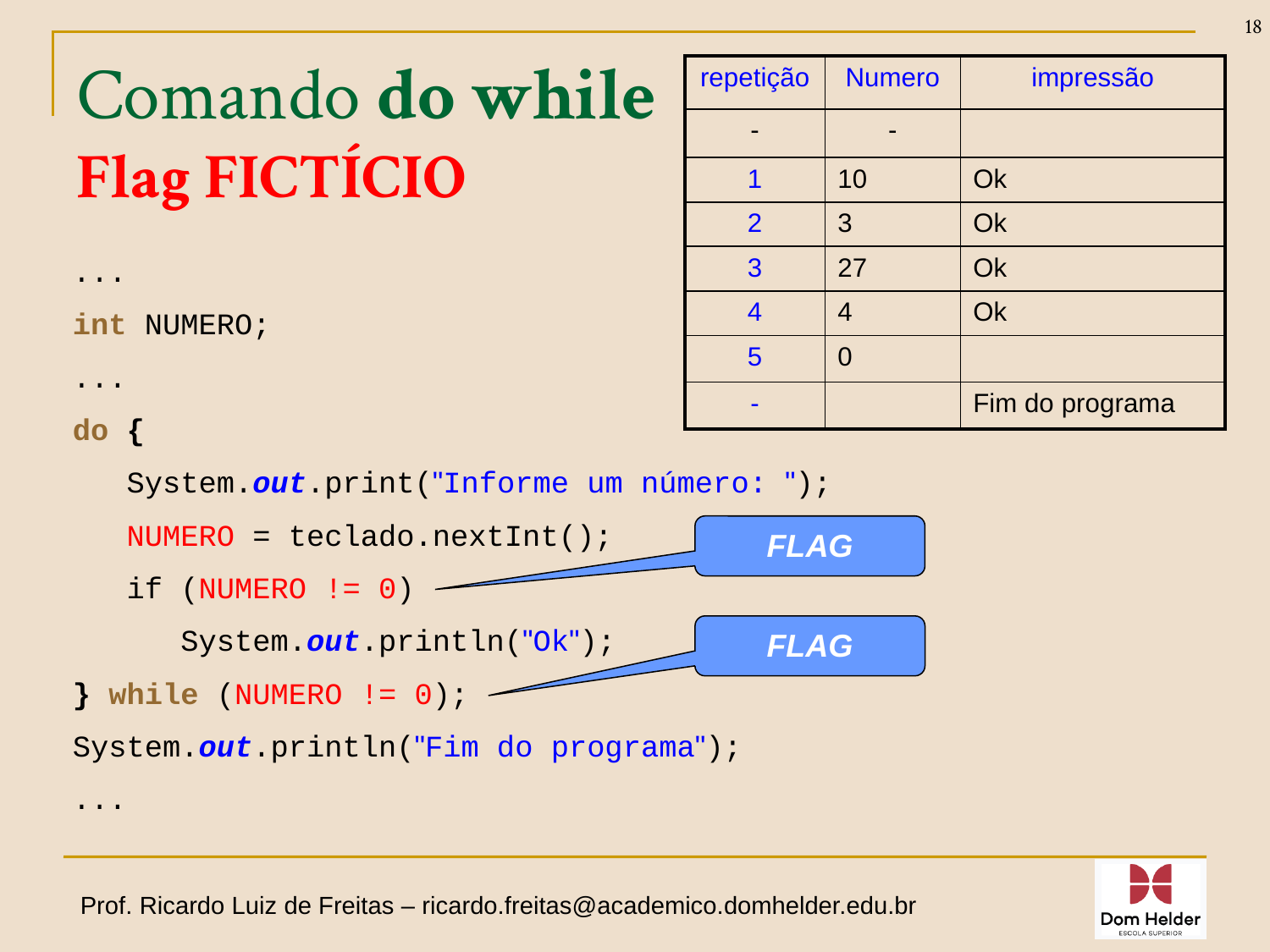

18
# Comando do while Flag FICTÍCIO
| repetição | Numero | impressão |
| --- | --- | --- |
| - | - |  |
| 1 | 10 | Ok |
| 2 | 3 | Ok |
| 3 | 27 | Ok |
| 4 | 4 | Ok |
| 5 | 0 |  |
| - |  | Fim do programa |
...
int NUMERO;
...
do {
   System.out.print("Informe um número: ");
   NUMERO = teclado.nextInt();
   if (NUMERO != 0)
      System.out.println("Ok");
} while (NUMERO != 0);
System.out.println("Fim do programa");
...
FLAG
FLAG